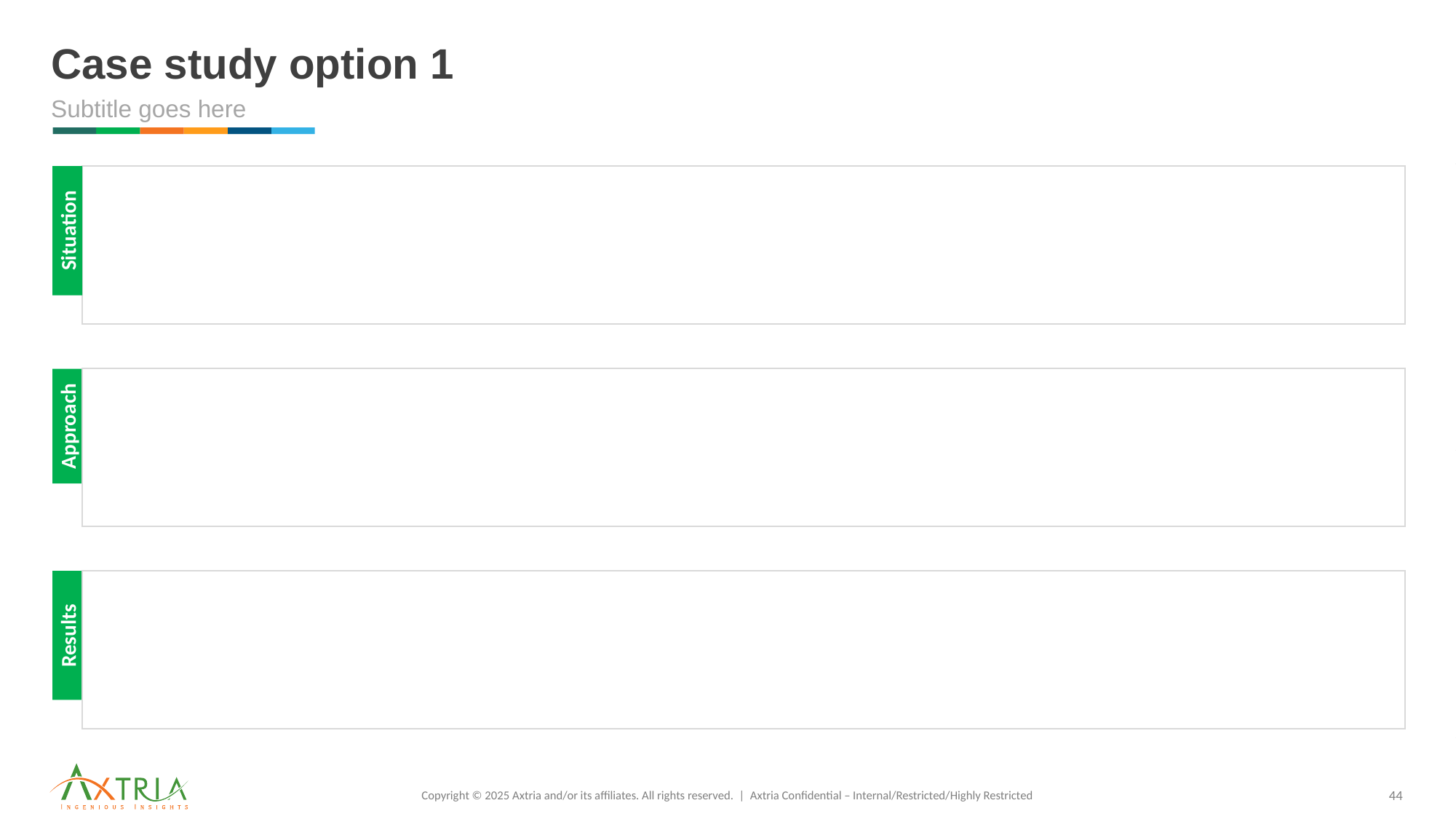

# Case study option 1
Subtitle goes here

Situation

Approach

Results